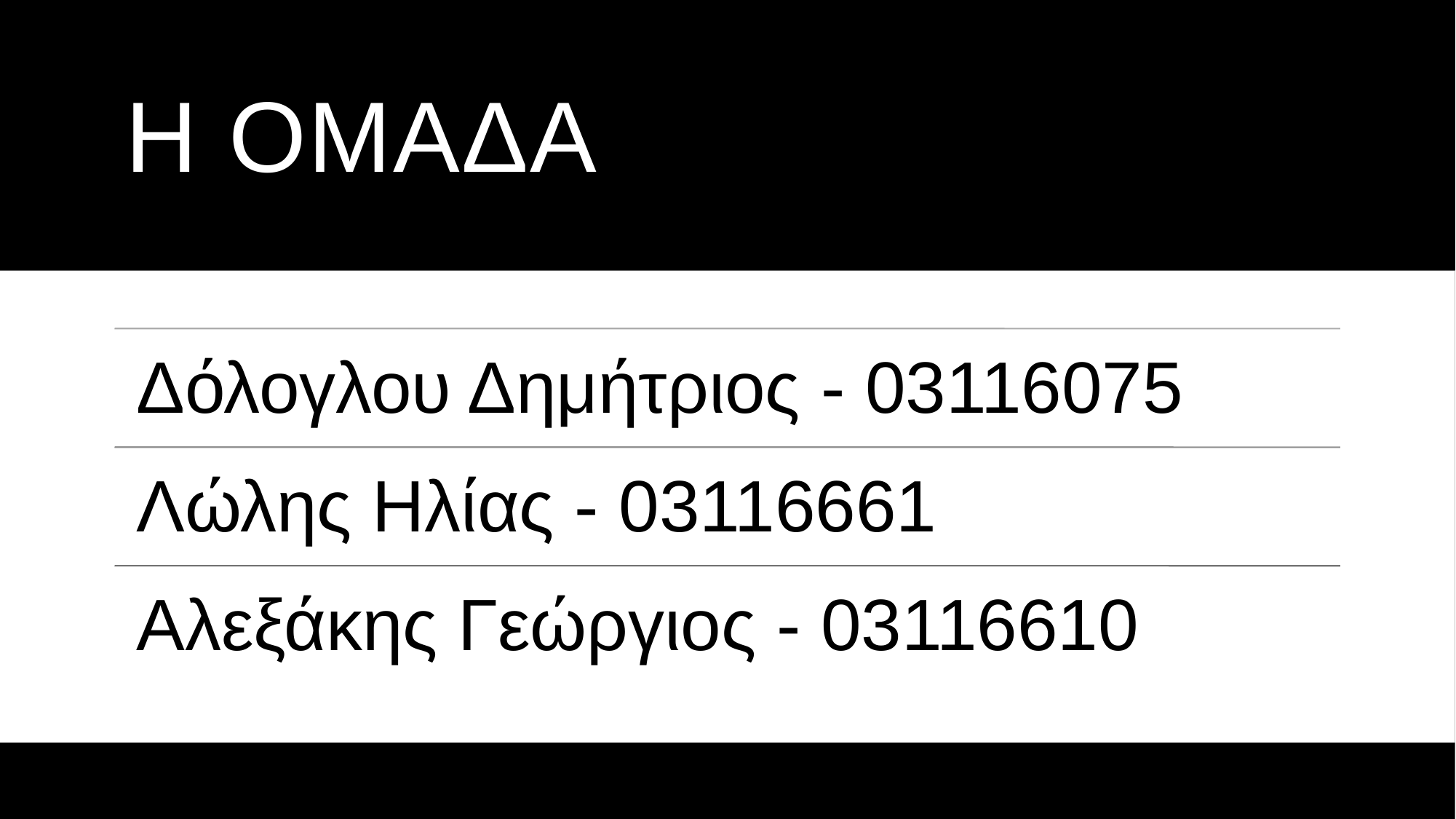

# Η ομαδα

Δόλογλου Δημήτριος - 03116075
Λώλης Ηλίας - 03116661
Αλεξάκης Γεώργιος - 03116610